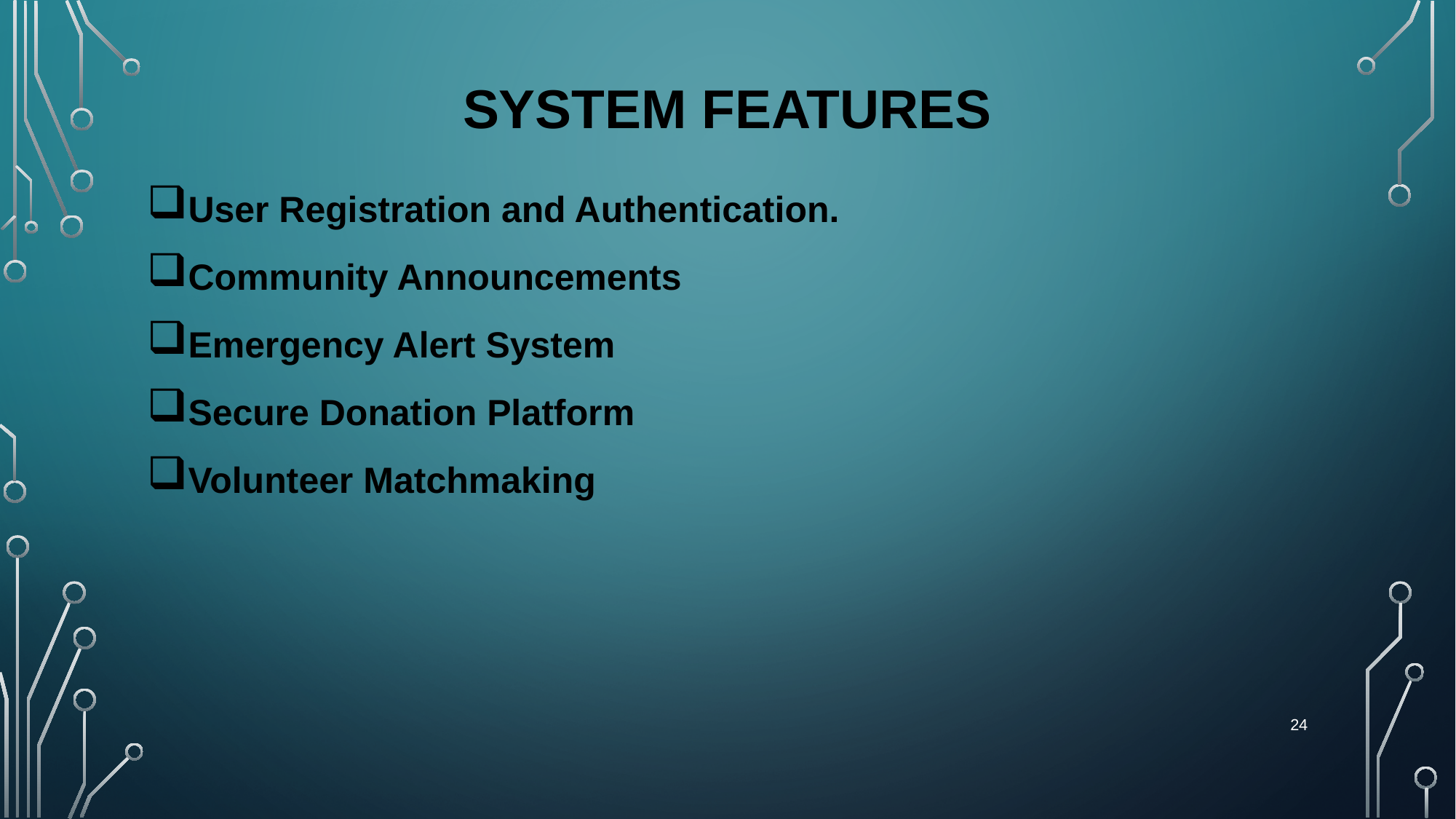

# System Features
User Registration and Authentication.
Community Announcements
Emergency Alert System
Secure Donation Platform
Volunteer Matchmaking

24